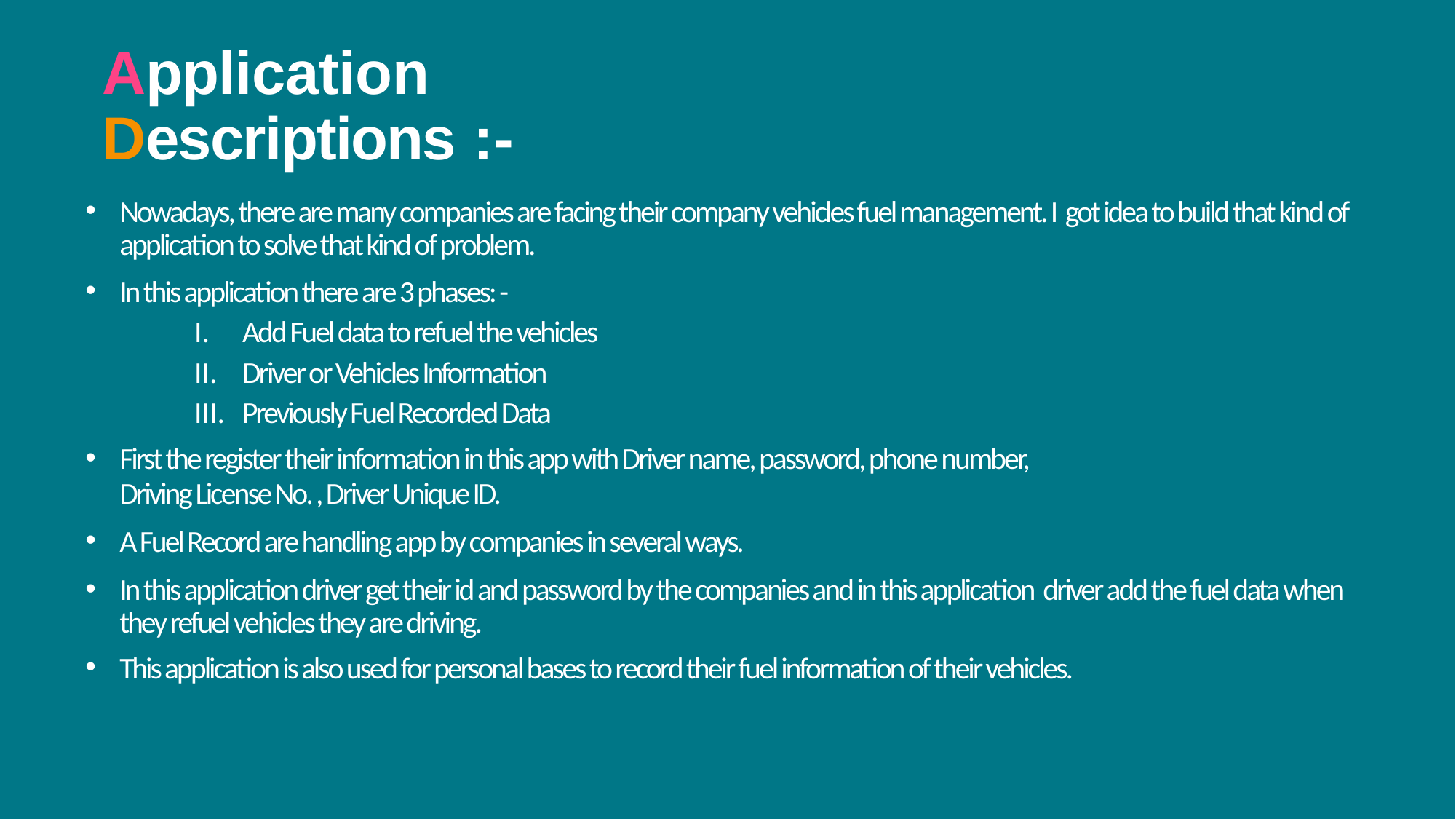

# Application  Descriptions :-
Nowadays, there are many companies are facing their company vehicles fuel management. I  got idea to build that kind of application to solve that kind of problem.
In this application there are 3 phases: -
Add Fuel data to refuel the vehicles
Driver or Vehicles Information
Previously Fuel Recorded Data
First the register their information in this app with Driver name, password, phone number,
Driving License No. , Driver Unique ID.
A Fuel Record are handling app by companies in several ways.
In this application driver get their id and password by the companies and in this application  driver add the fuel data when they refuel vehicles they are driving.
This application is also used for personal bases to record their fuel information of their vehicles.